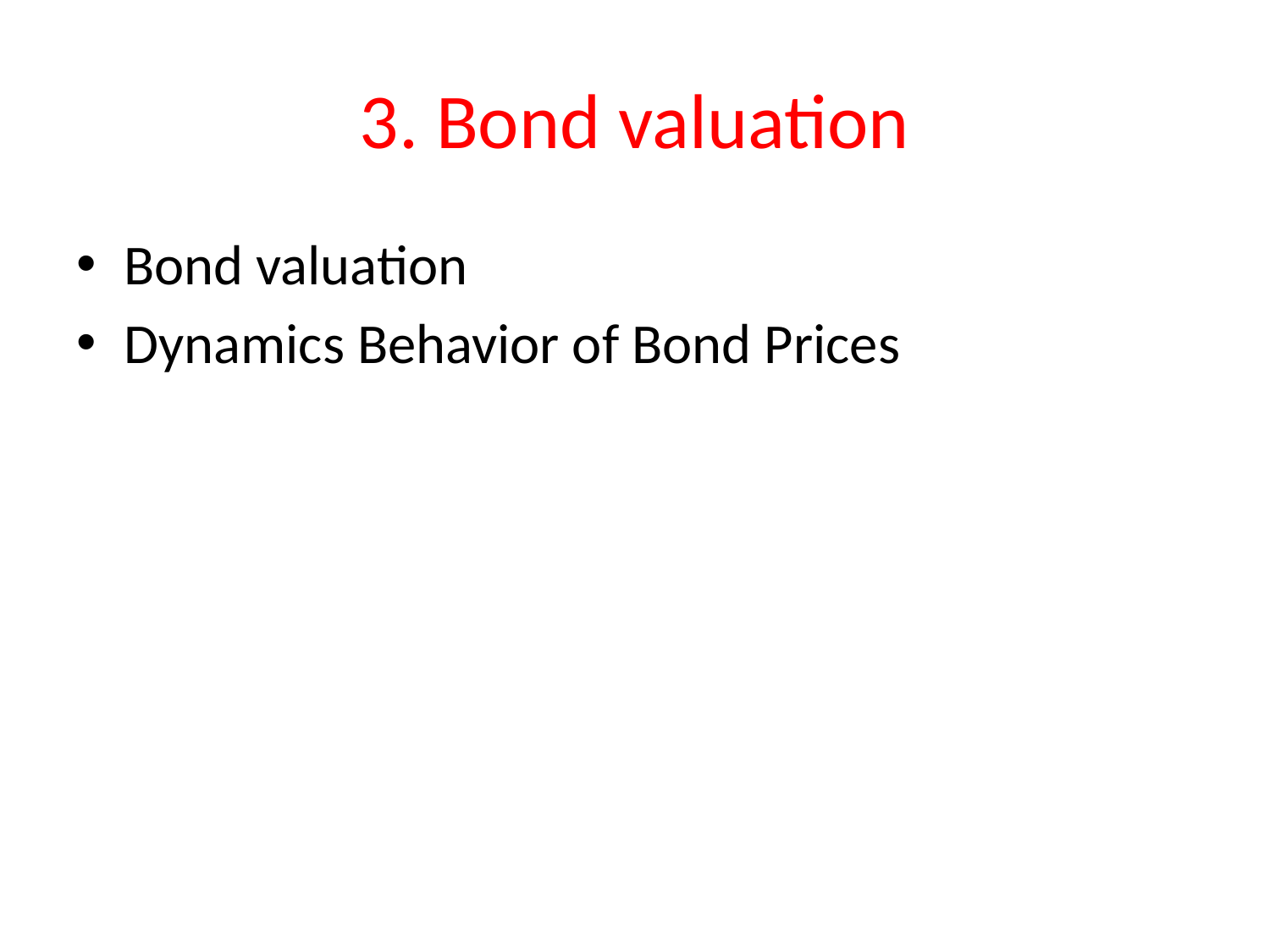

# 3. Bond valuation
Bond valuation
Dynamics Behavior of Bond Prices